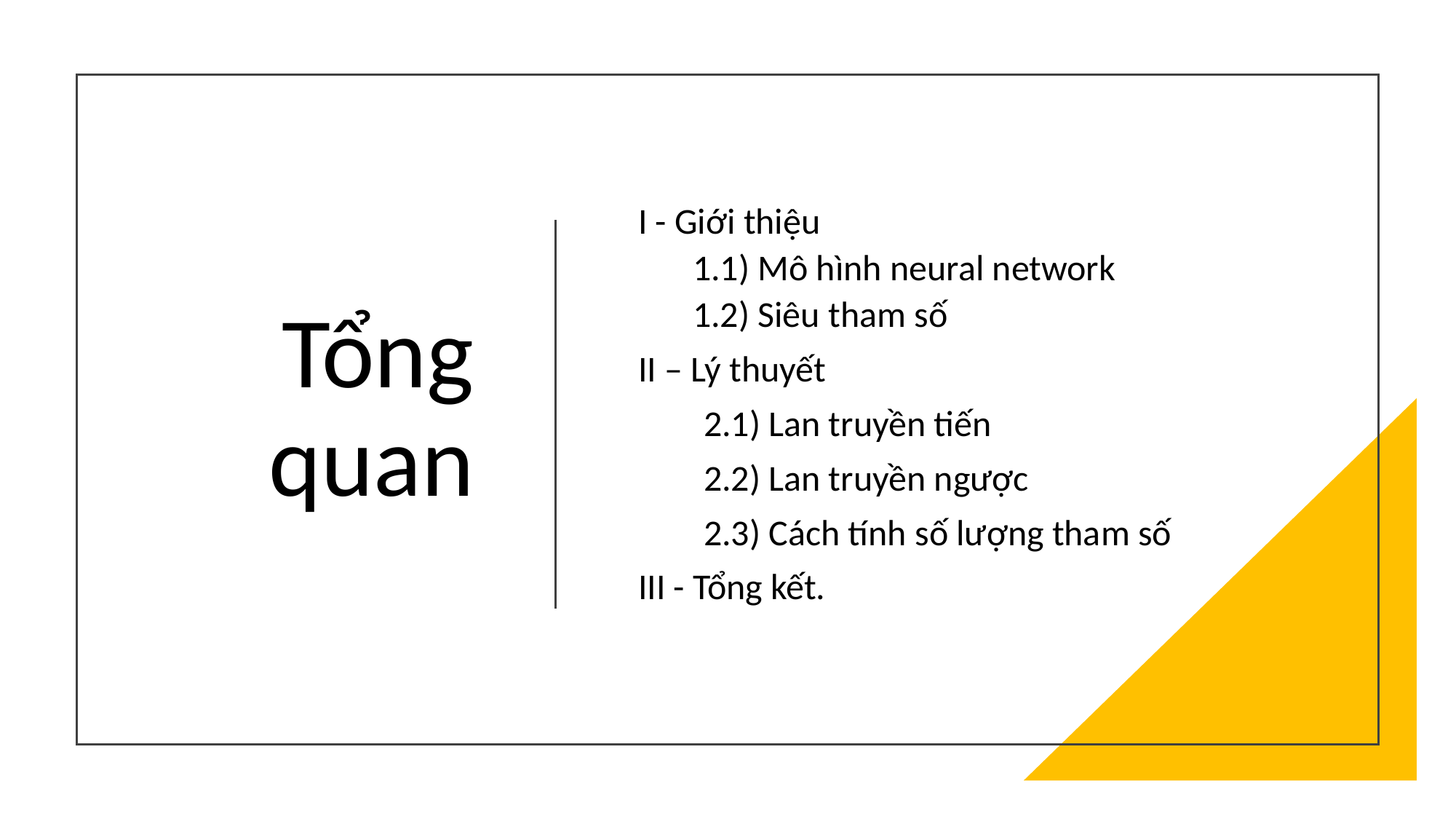

# Tổng quan
I - Giới thiệu
1.1) Mô hình neural network
1.2) Siêu tham số
II – Lý thuyết
        2.1) Lan truyền tiến
        2.2) Lan truyền ngược
        2.3) Cách tính số lượng tham số
III - Tổng kết.